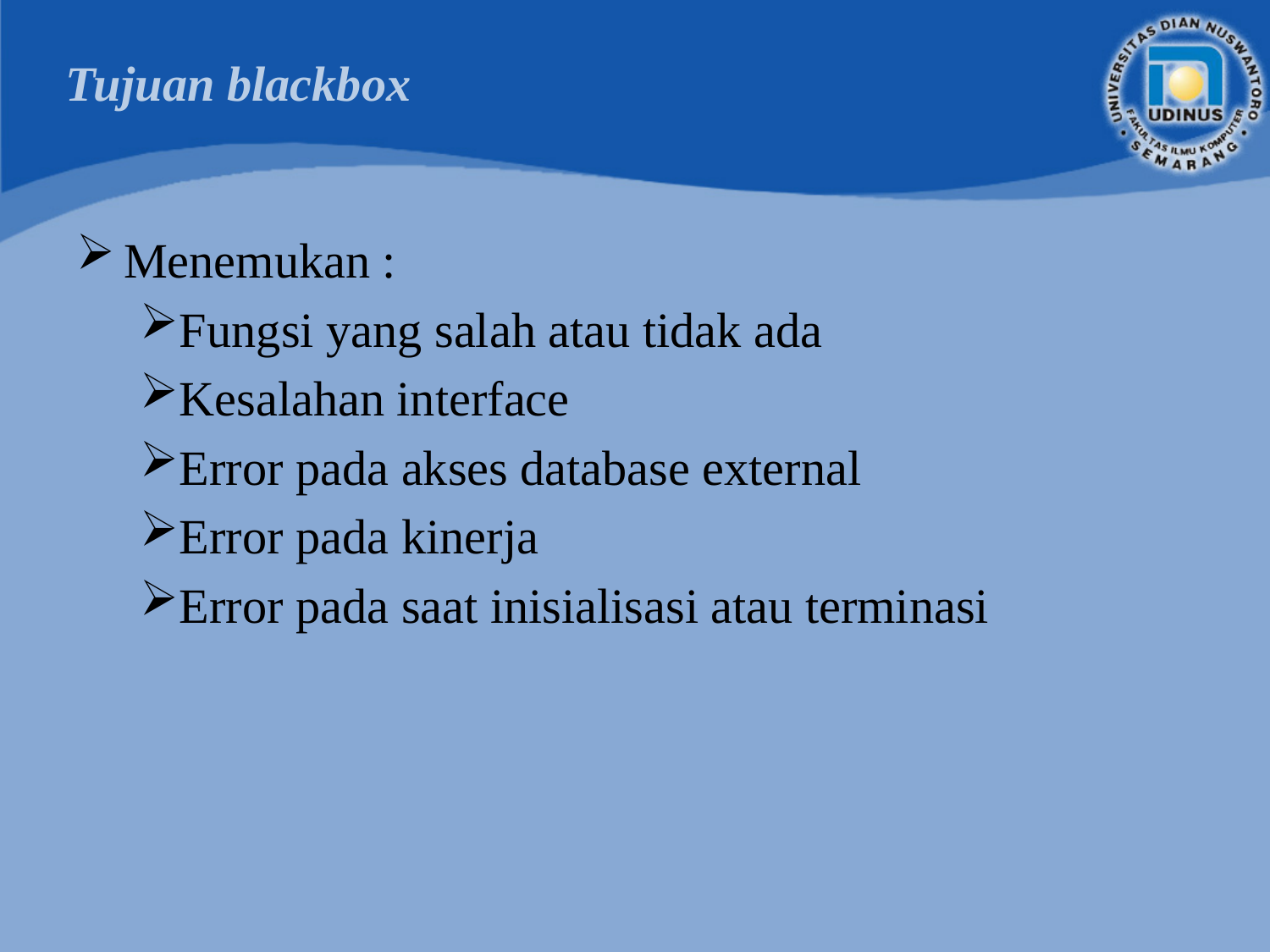

# Tujuan blackbox
Menemukan :
Fungsi yang salah atau tidak ada
Kesalahan interface
Error pada akses database external
Error pada kinerja
Error pada saat inisialisasi atau terminasi